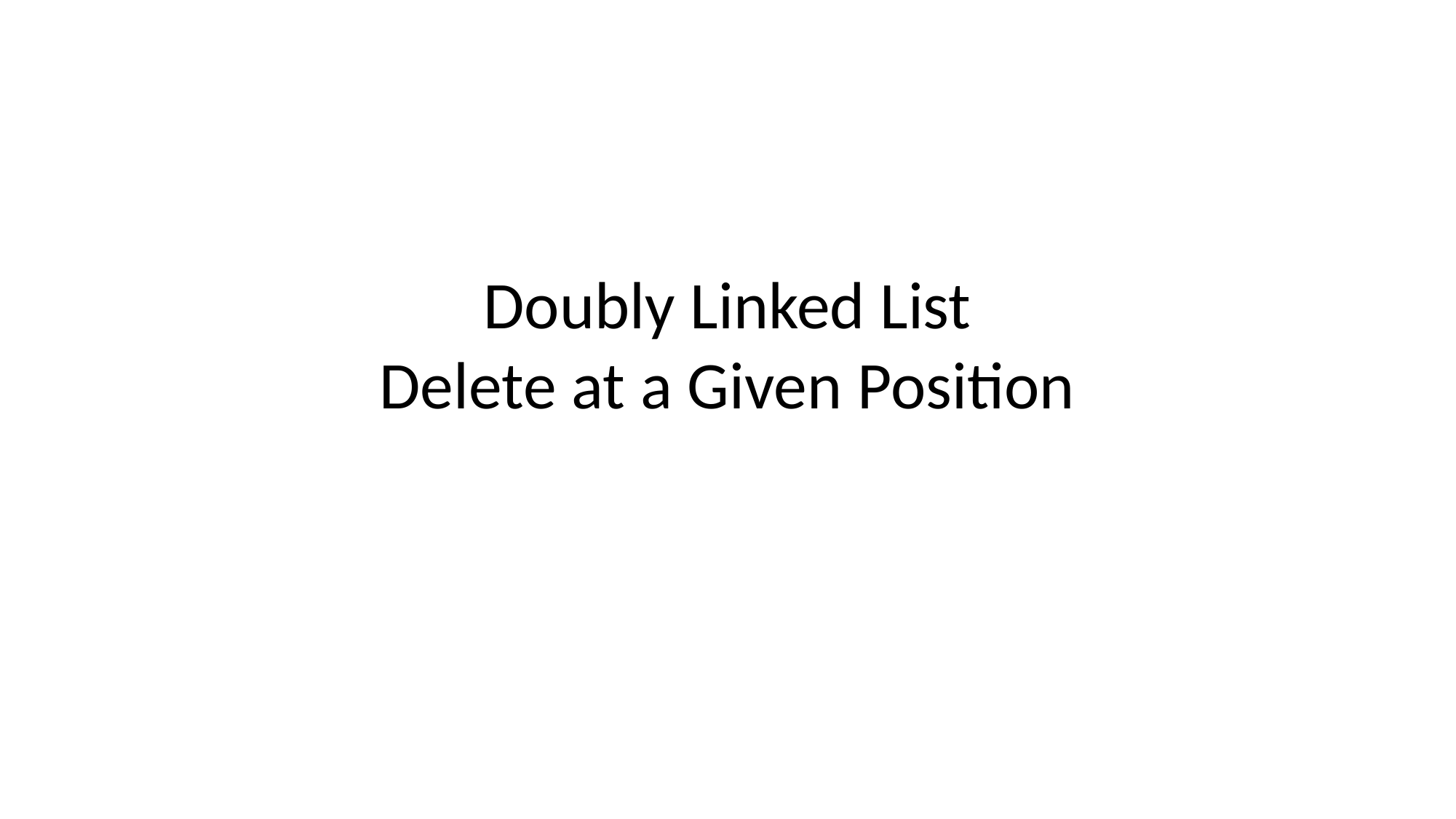

# Doubly Linked List Delete at a Given Position